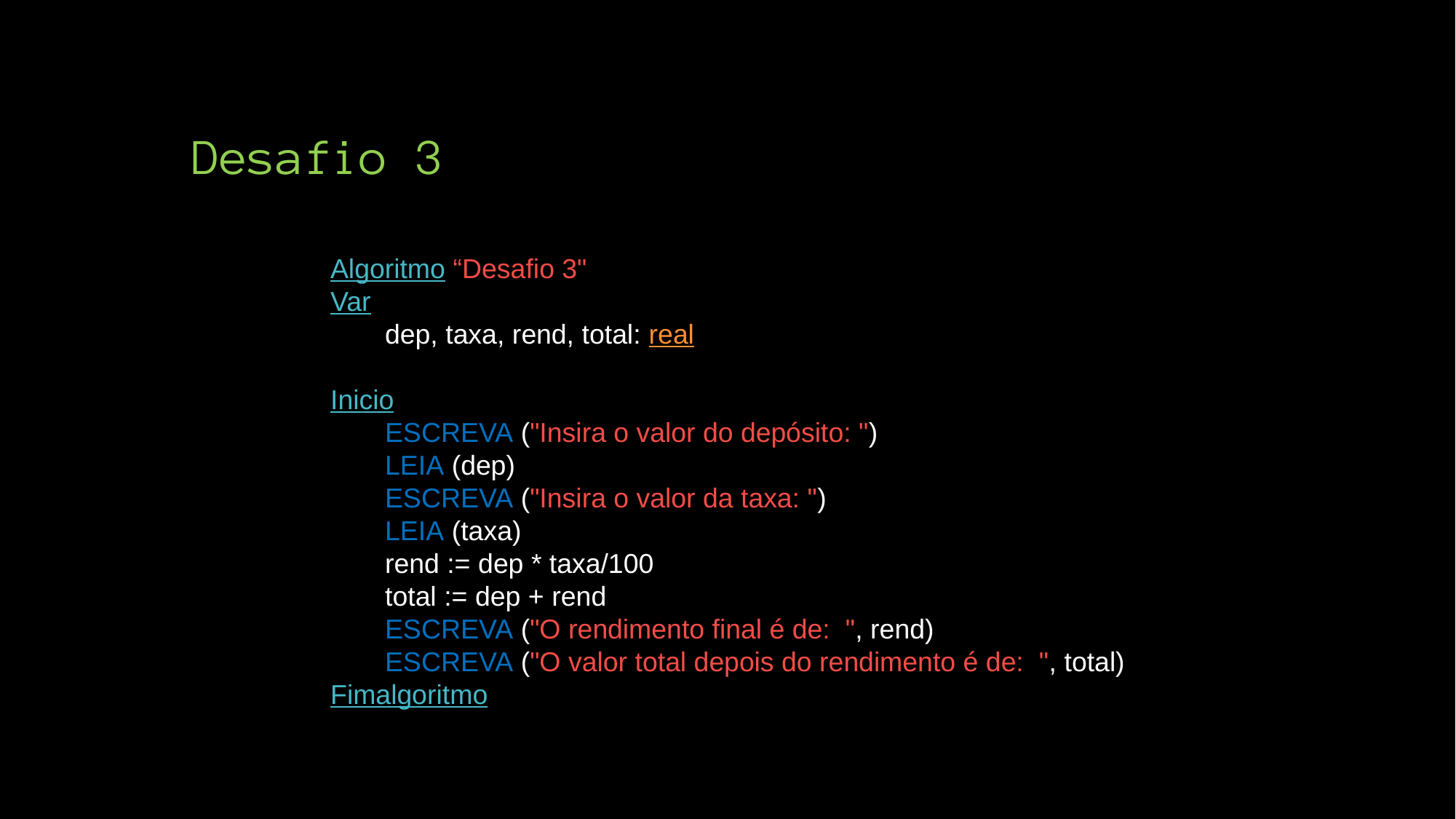

# Desafio 3
Algoritmo “Desafio 3"
Var
dep, taxa, rend, total: real

Inicio
ESCREVA ("Insira o valor do depósito: ")
LEIA (dep)
ESCREVA ("Insira o valor da taxa: ")
LEIA (taxa)
rend := dep * taxa/100
total := dep + rend
ESCREVA ("O rendimento final é de:  ", rend)
ESCREVA ("O valor total depois do rendimento é de:  ", total)
Fimalgoritmo